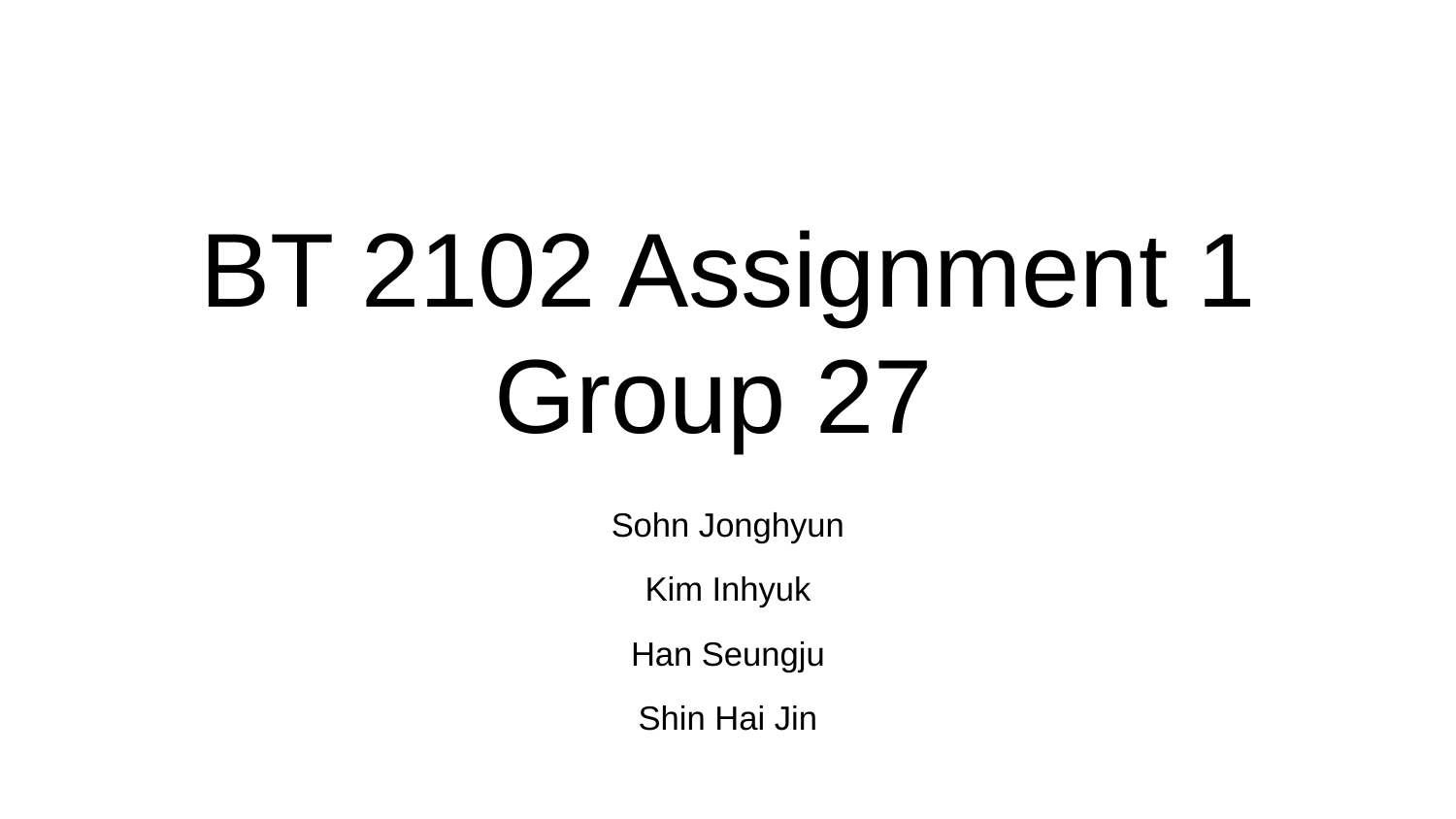

# BT 2102 Assignment 1
Group 27
Sohn Jonghyun

Kim Inhyuk

Han Seungju

Shin Hai Jin